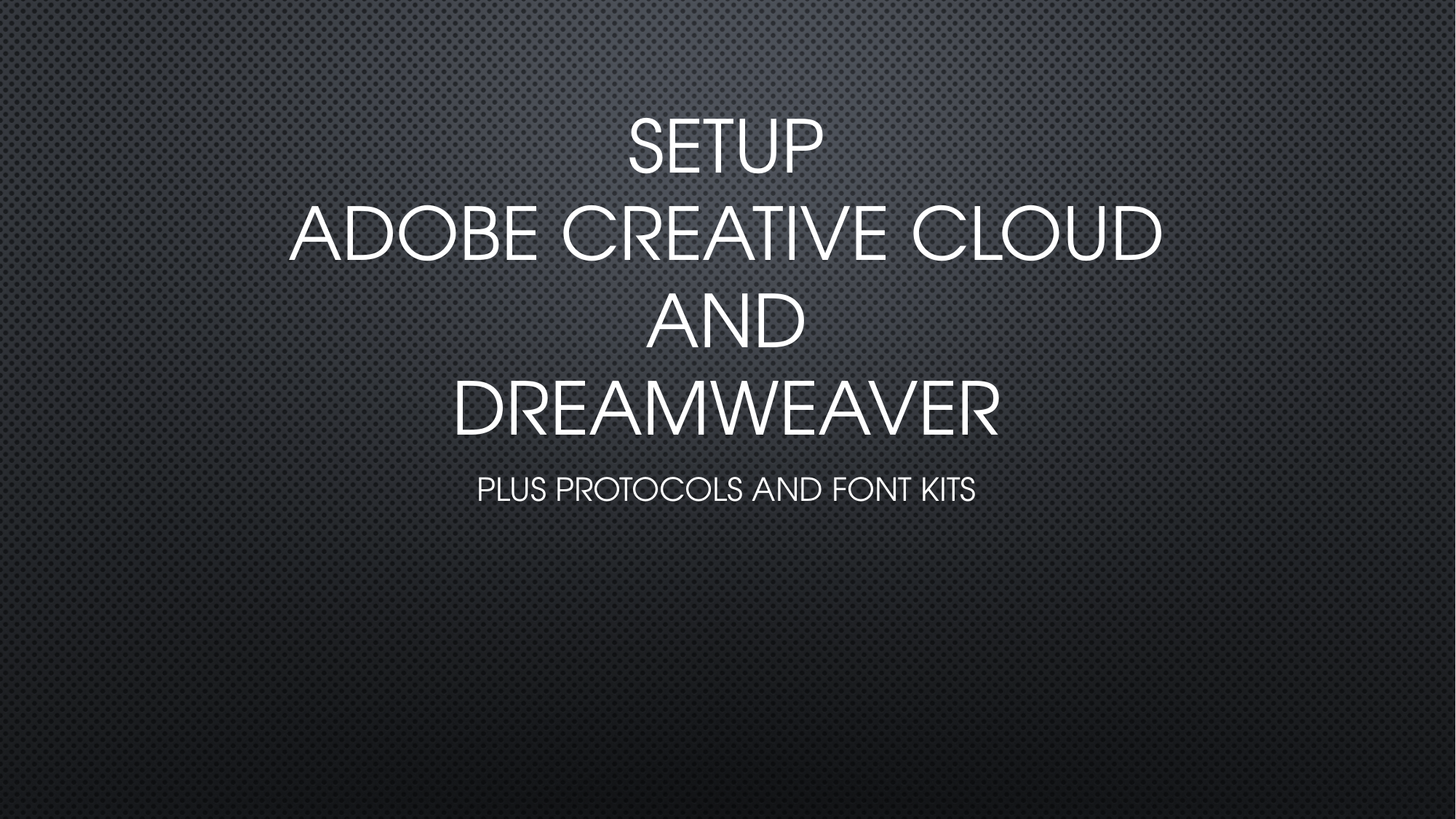

# Setup Adobe creative cloud and Dreamweaver
Plus Protocols and Font kits